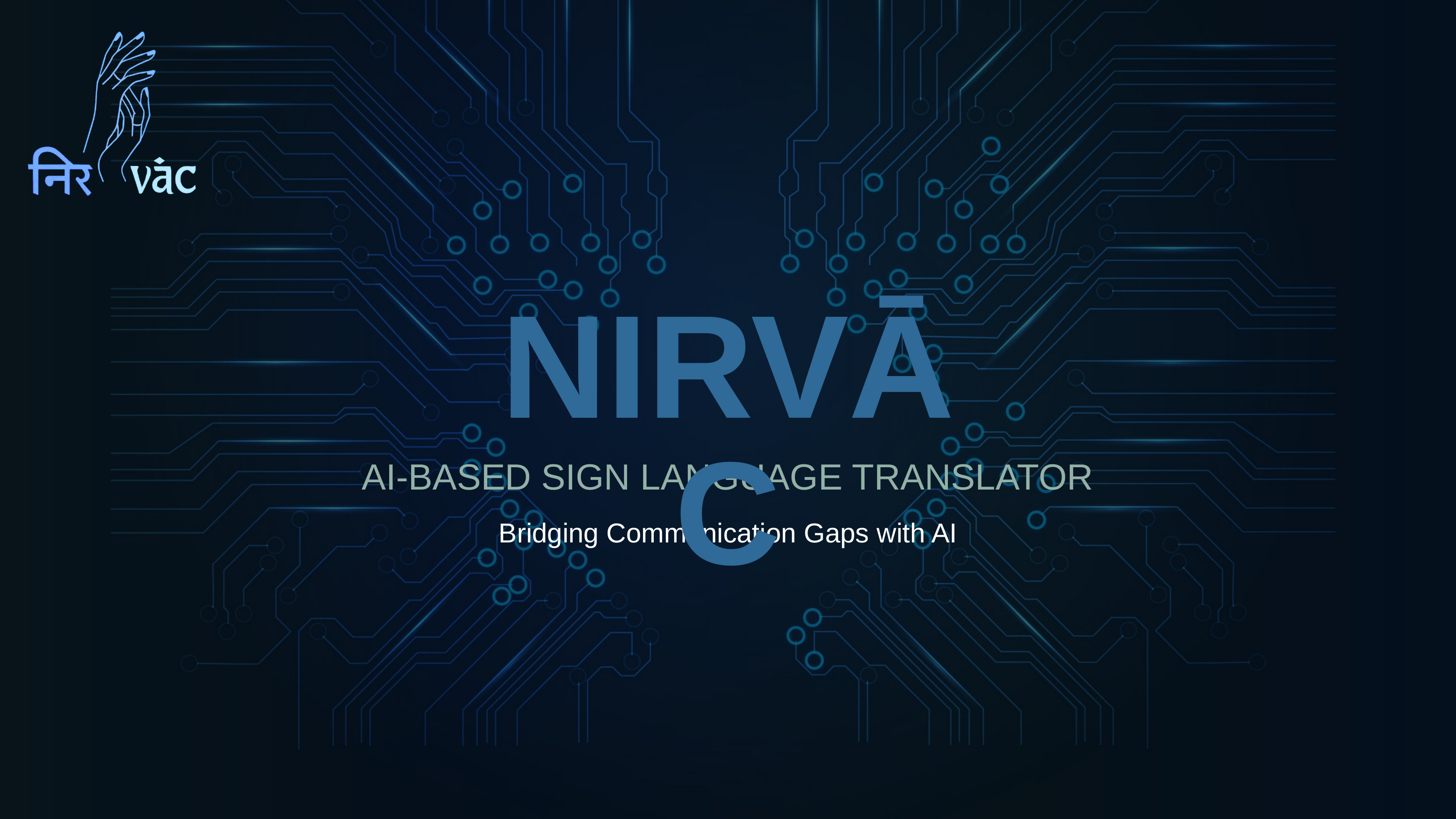

NIRVĀC
AI-BASED SIGN LANGUAGE TRANSLATOR
Bridging Communication Gaps with AI